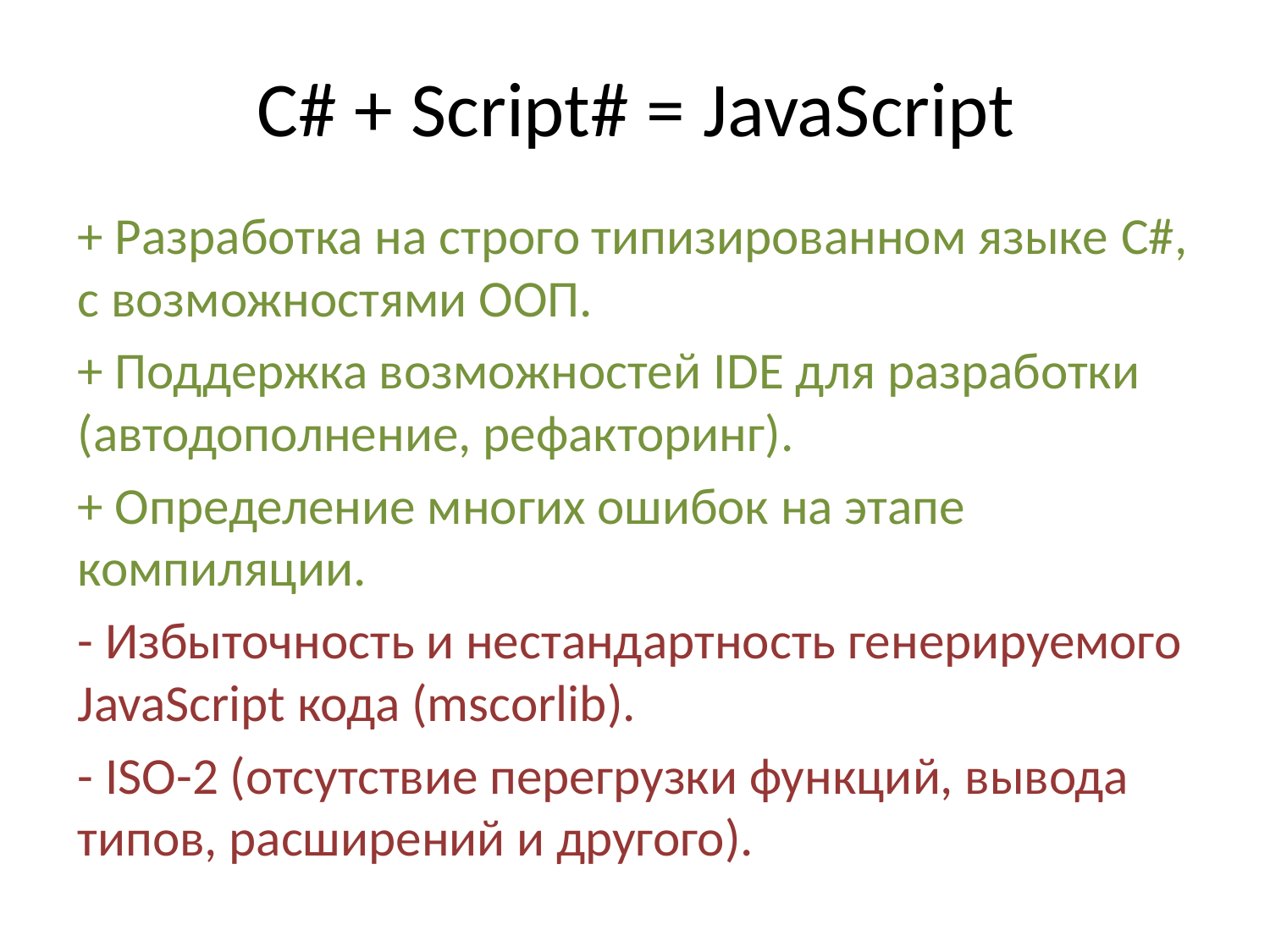

# C# + Script# = JavaScript
+ Разработка на строго типизированном языке C#, с возможностями ООП.
+ Поддержка возможностей IDE для разработки (автодополнение, рефакторинг).
+ Определение многих ошибок на этапе компиляции.
- Избыточность и нестандартность генерируемого JavaScript кода (mscorlib).
- ISO-2 (отсутствие перегрузки функций, вывода типов, расширений и другого).